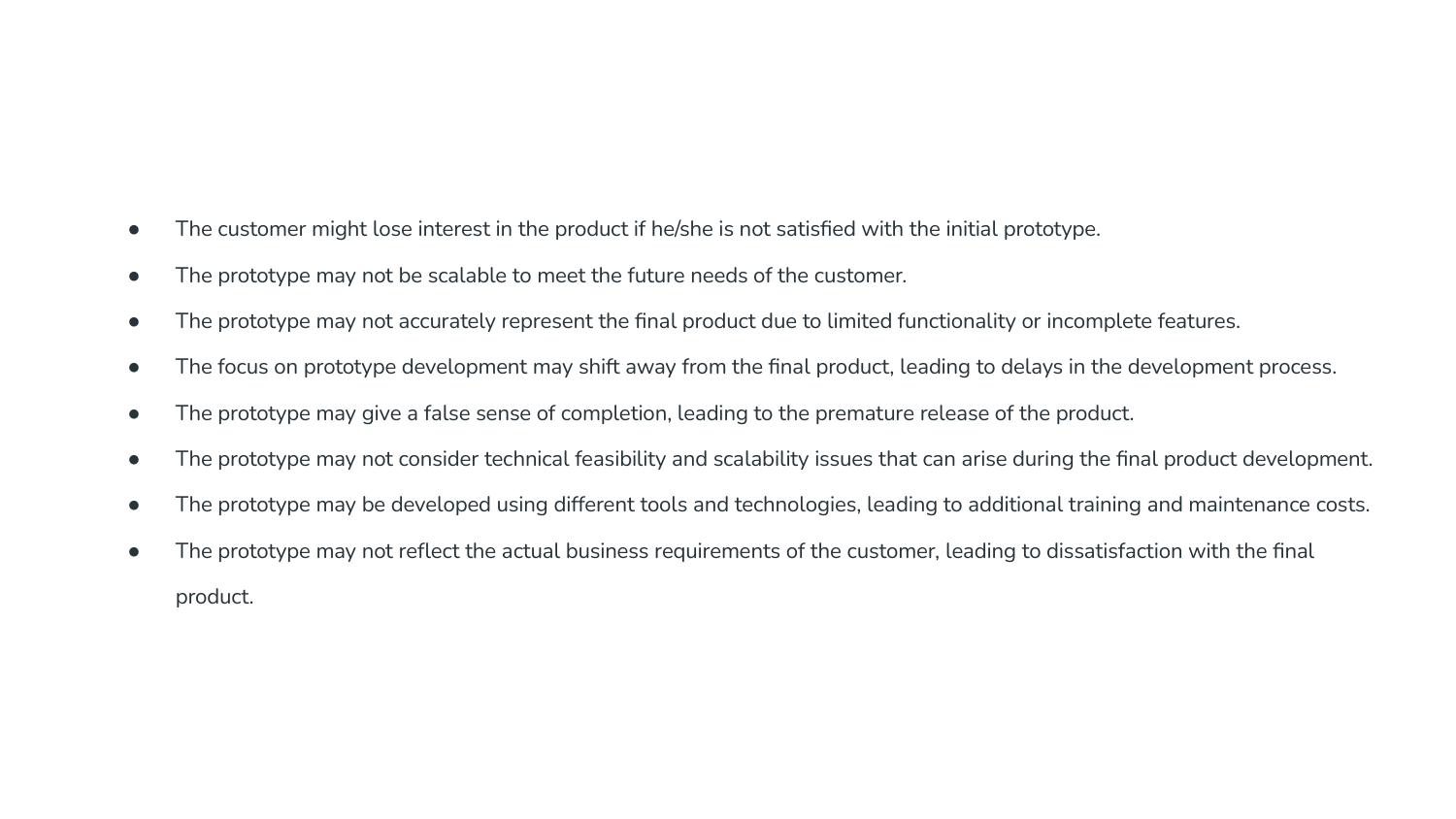

#
The customer might lose interest in the product if he/she is not satisfied with the initial prototype.
The prototype may not be scalable to meet the future needs of the customer.
The prototype may not accurately represent the final product due to limited functionality or incomplete features.
The focus on prototype development may shift away from the final product, leading to delays in the development process.
The prototype may give a false sense of completion, leading to the premature release of the product.
The prototype may not consider technical feasibility and scalability issues that can arise during the final product development.
The prototype may be developed using different tools and technologies, leading to additional training and maintenance costs.
The prototype may not reflect the actual business requirements of the customer, leading to dissatisfaction with the final product.